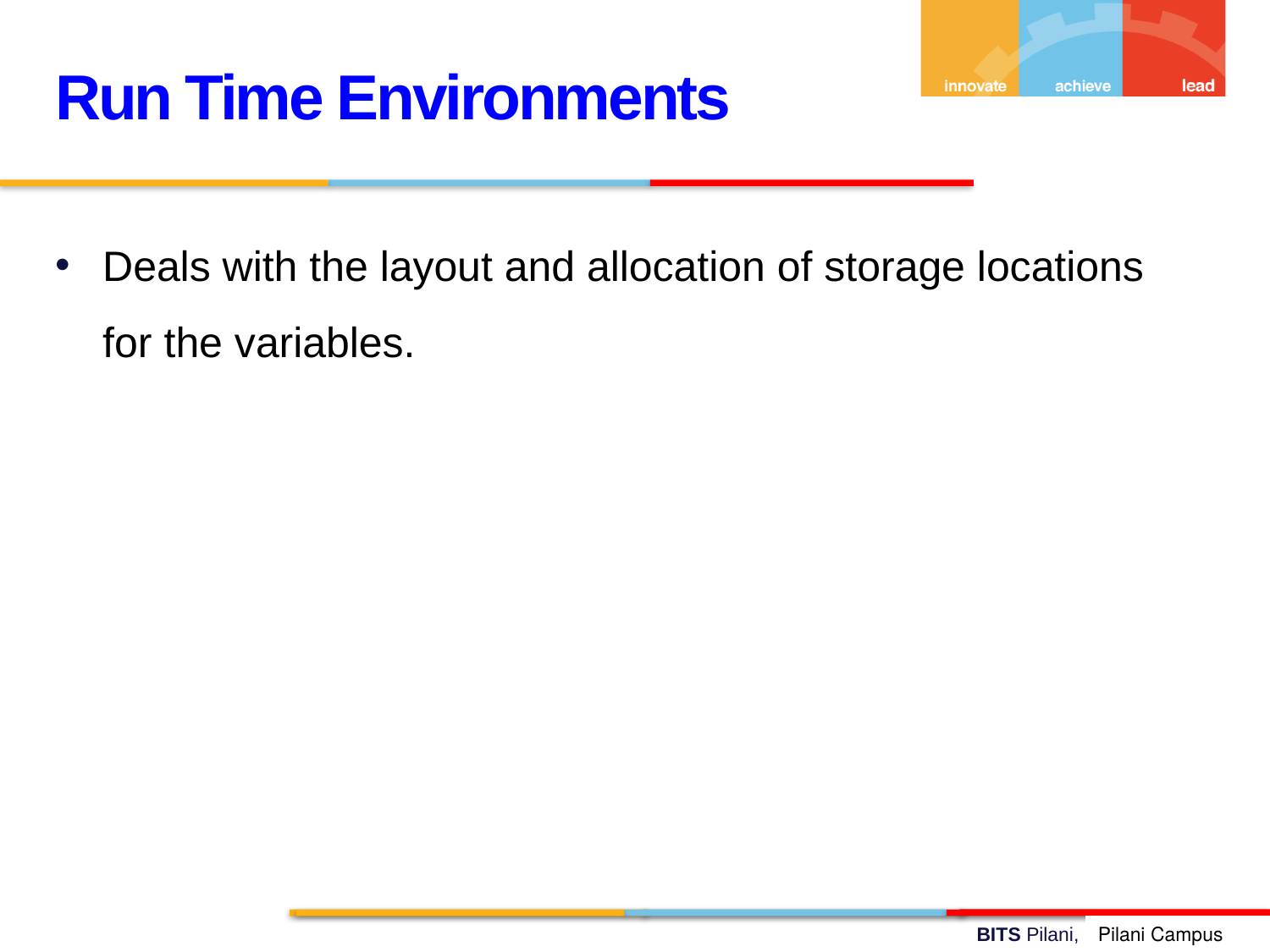

Run Time Environments
Deals with the layout and allocation of storage locations for the variables.

Pilani Campus